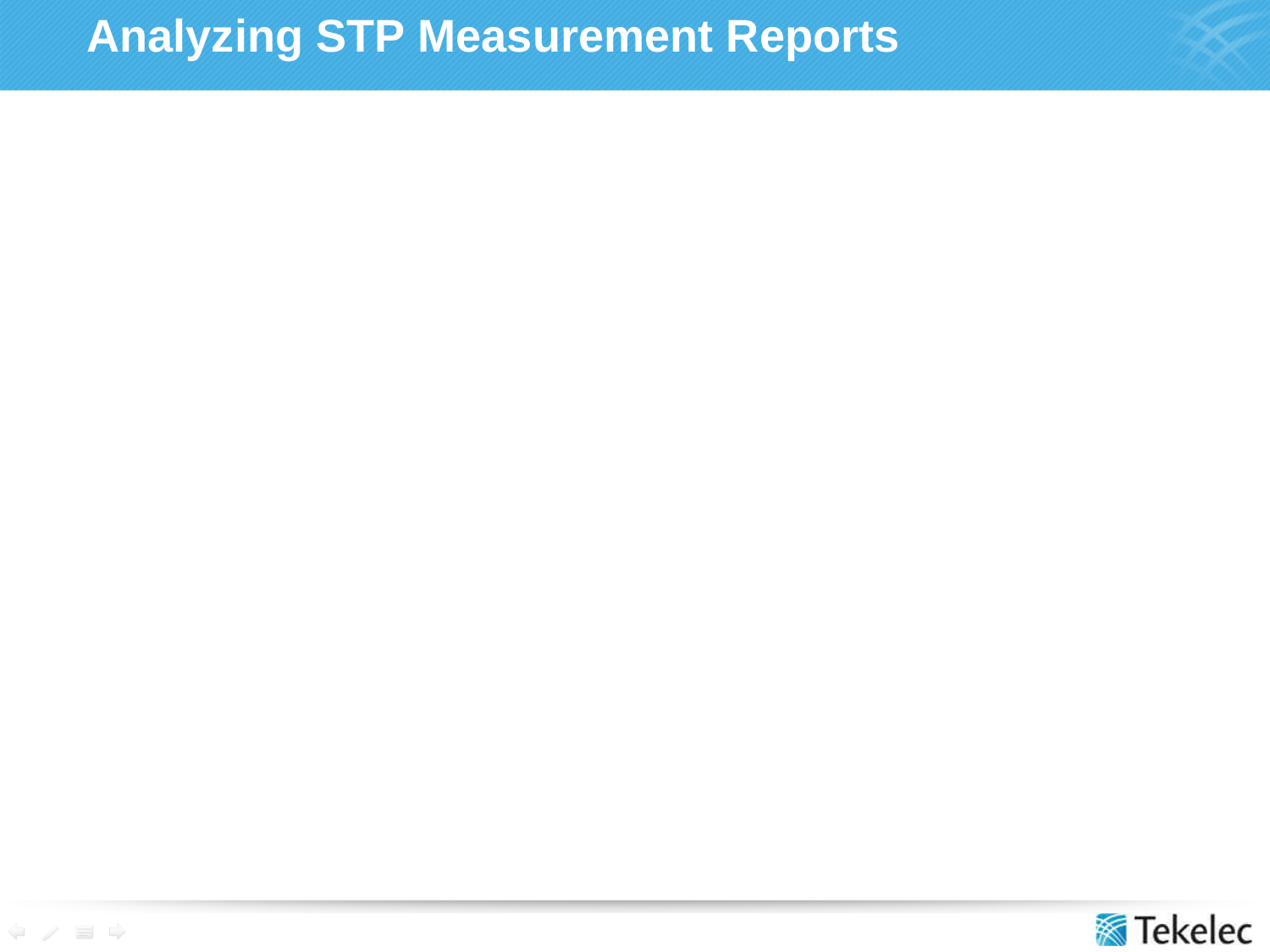

# Analyzing STP Measurement Reports
	Multiple reports provide the same information using different reporting intervals. Examples would include the following:
NM – STP 5 minute report
SYSTOT-STP 30 minute report
MTCDTH – STP hourly report
MTCD – STP 24 hour report